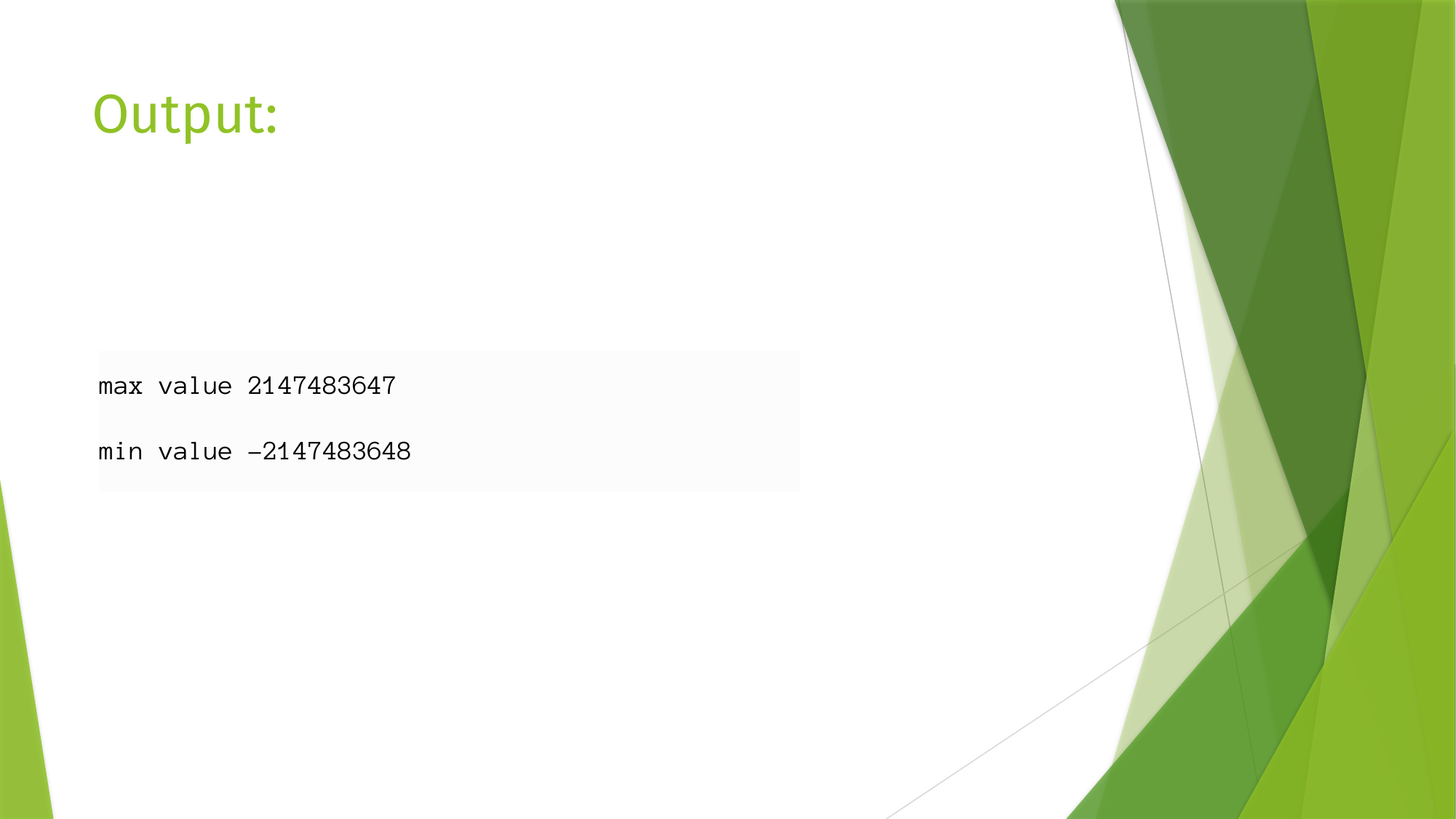

# Output:

max value 2147483647

min value -2147483648